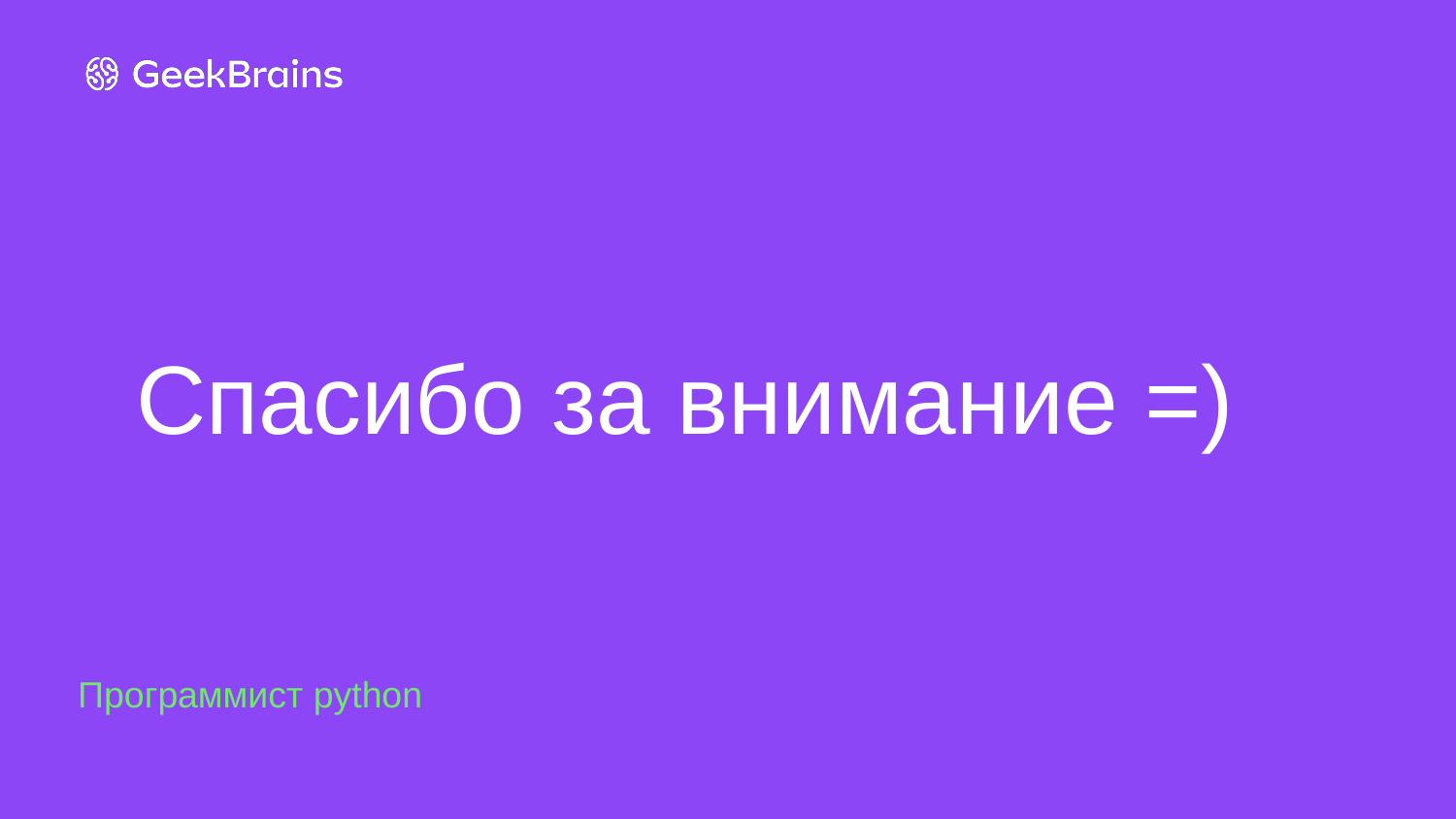

# Спасибо за внимание =)
Программист python